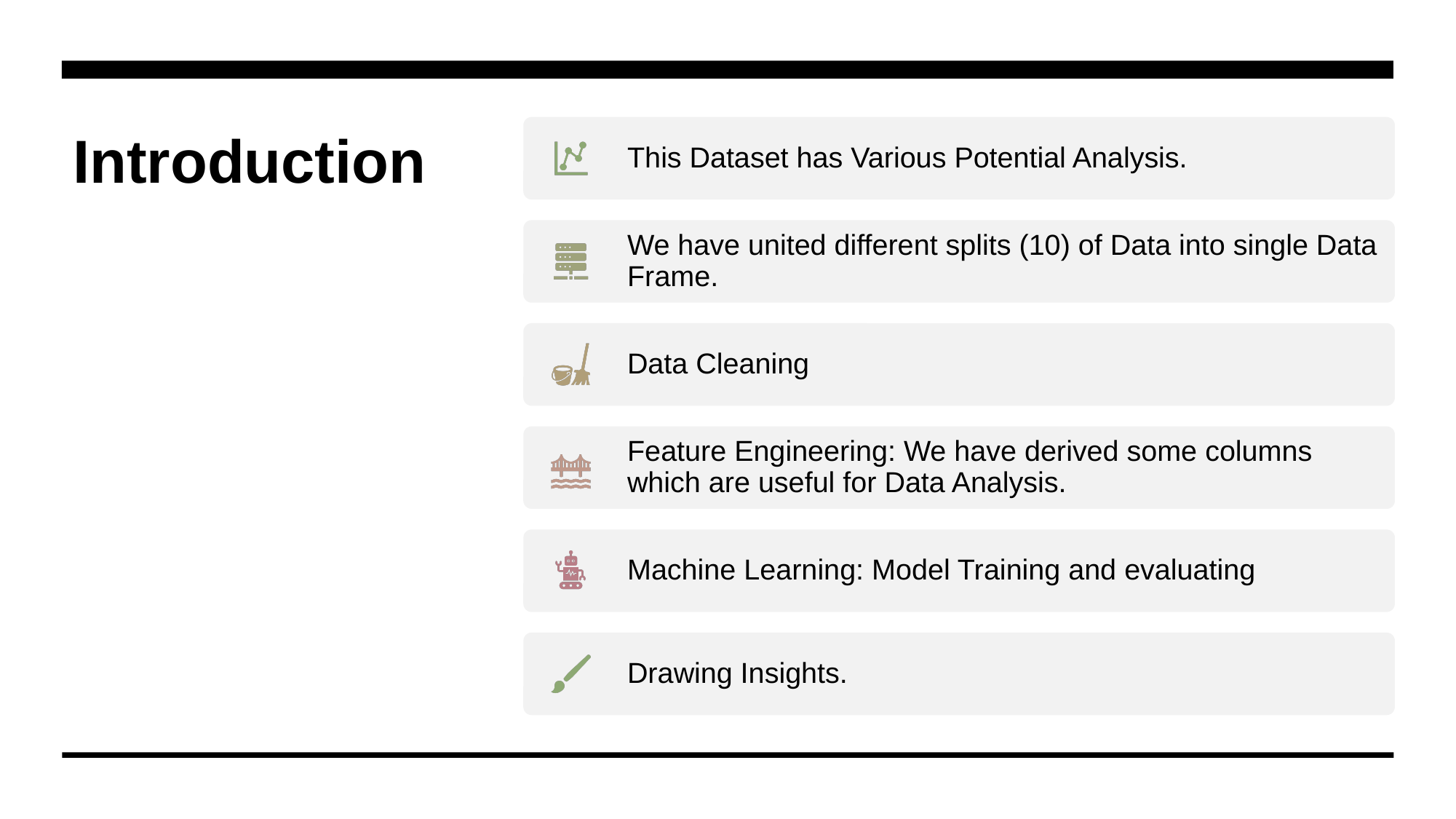

This Dataset has Various Potential Analysis.
We have united different splits (10) of Data into single Data Frame.
Data Cleaning
Feature Engineering: We have derived some columns which are useful for Data Analysis.
Machine Learning: Model Training and evaluating
Drawing Insights.
# Introduction